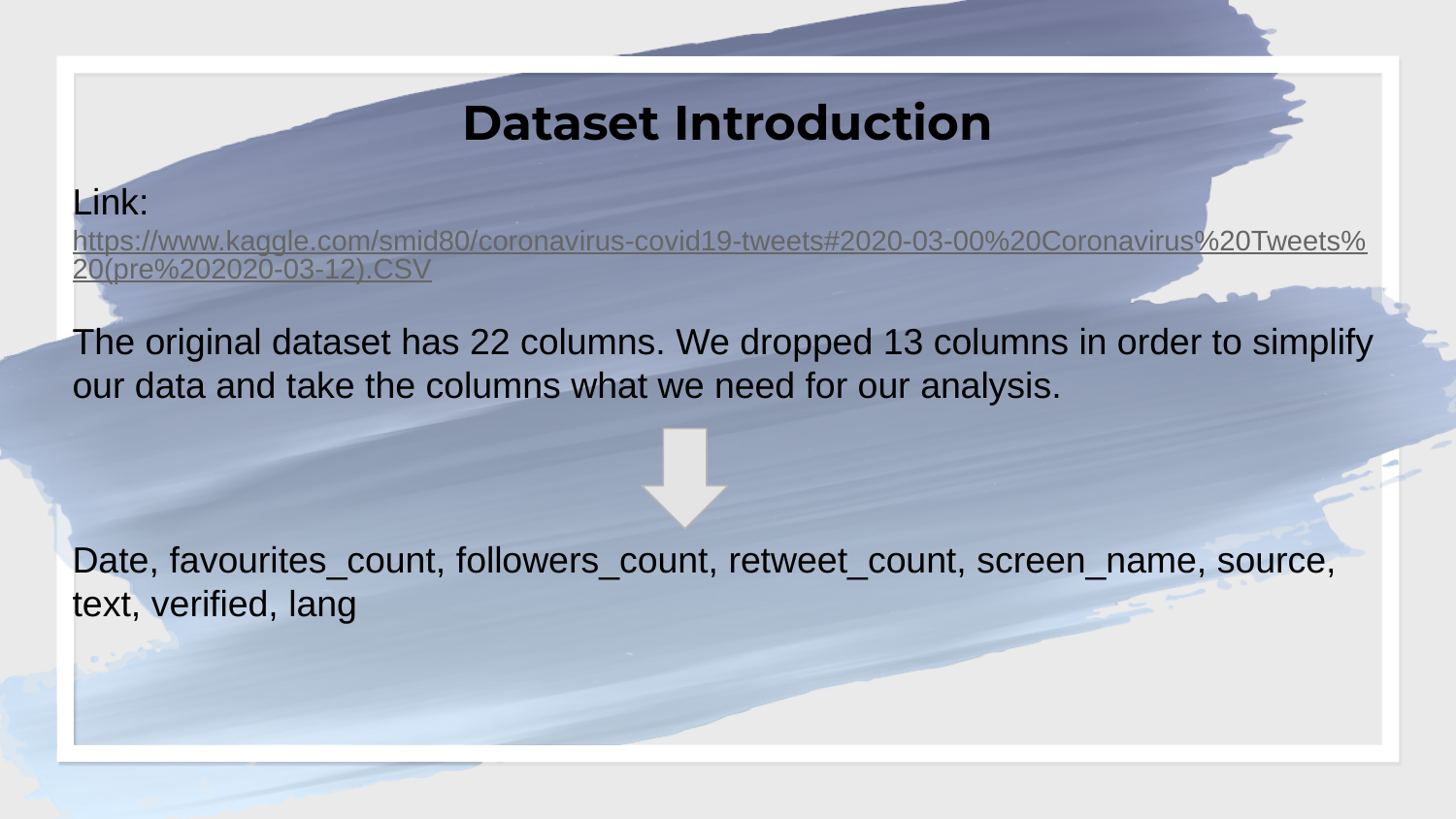

Dataset Introduction
Link: https://www.kaggle.com/smid80/coronavirus-covid19-tweets#2020-03-00%20Coronavirus%20Tweets%20(pre%202020-03-12).CSV

The original dataset has 22 columns. We dropped 13 columns in order to simplify our data and take the columns what we need for our analysis.

Date, favourites_count, followers_count, retweet_count, screen_name, source, text, verified, lang